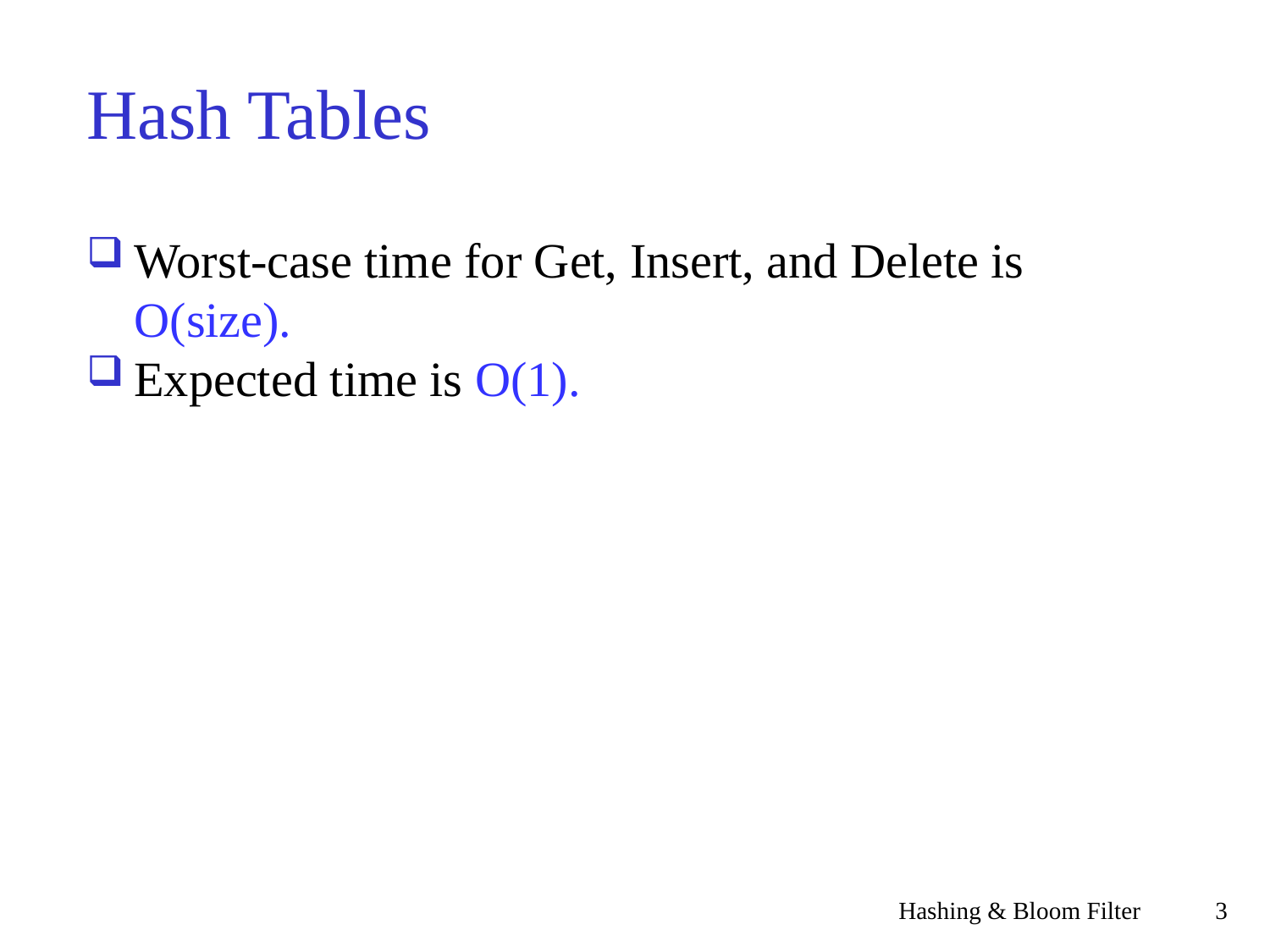

Hash Tables
Worst-case time for Get, Insert, and Delete is O(size).
Expected time is O(1).
Hashing & Bloom Filter
3